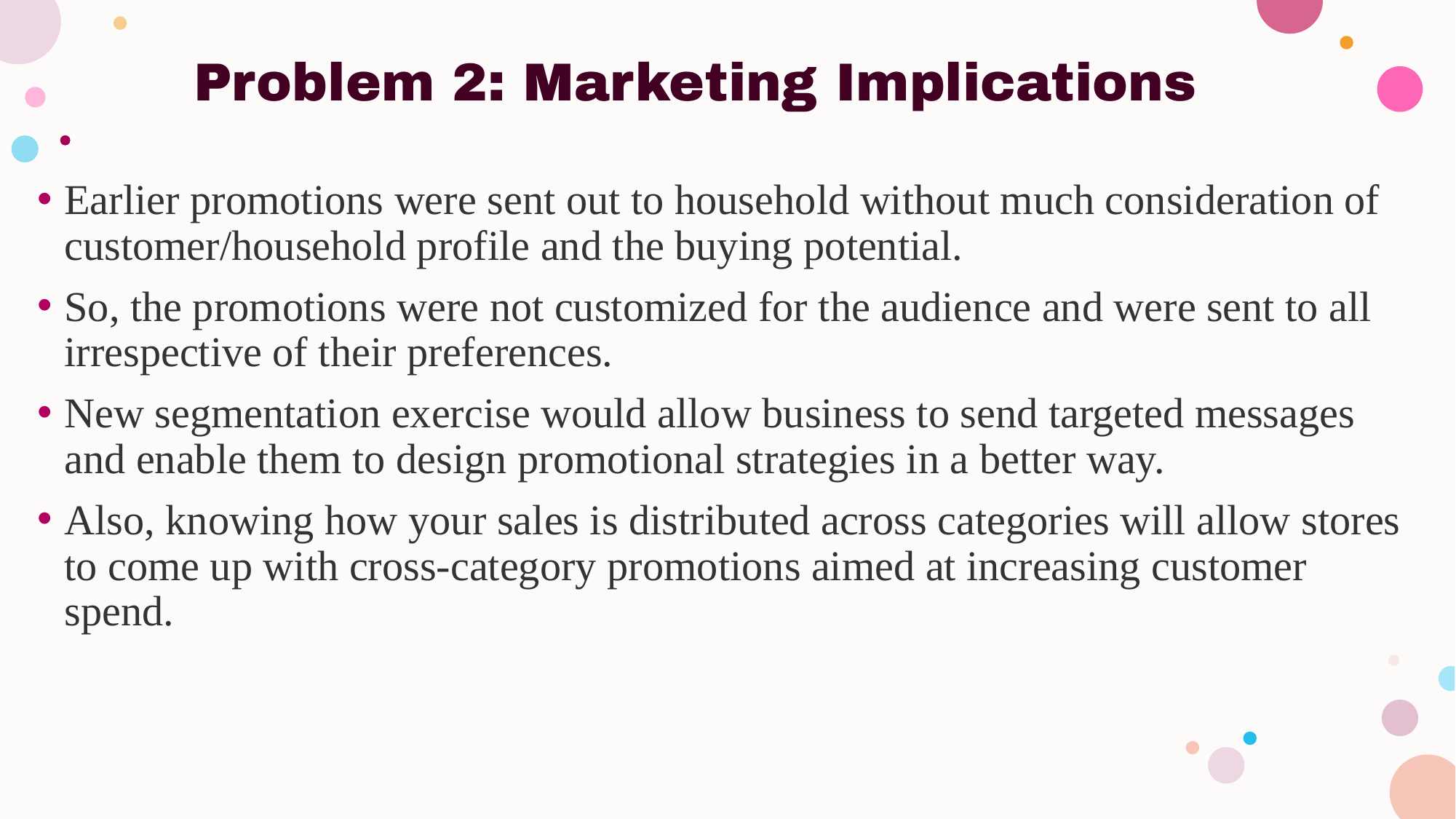

# Problem 2: Marketing Implications
Earlier promotions were sent out to household without much consideration of customer/household profile and the buying potential.
So, the promotions were not customized for the audience and were sent to all irrespective of their preferences.
New segmentation exercise would allow business to send targeted messages and enable them to design promotional strategies in a better way.
Also, knowing how your sales is distributed across categories will allow stores to come up with cross-category promotions aimed at increasing customer spend.